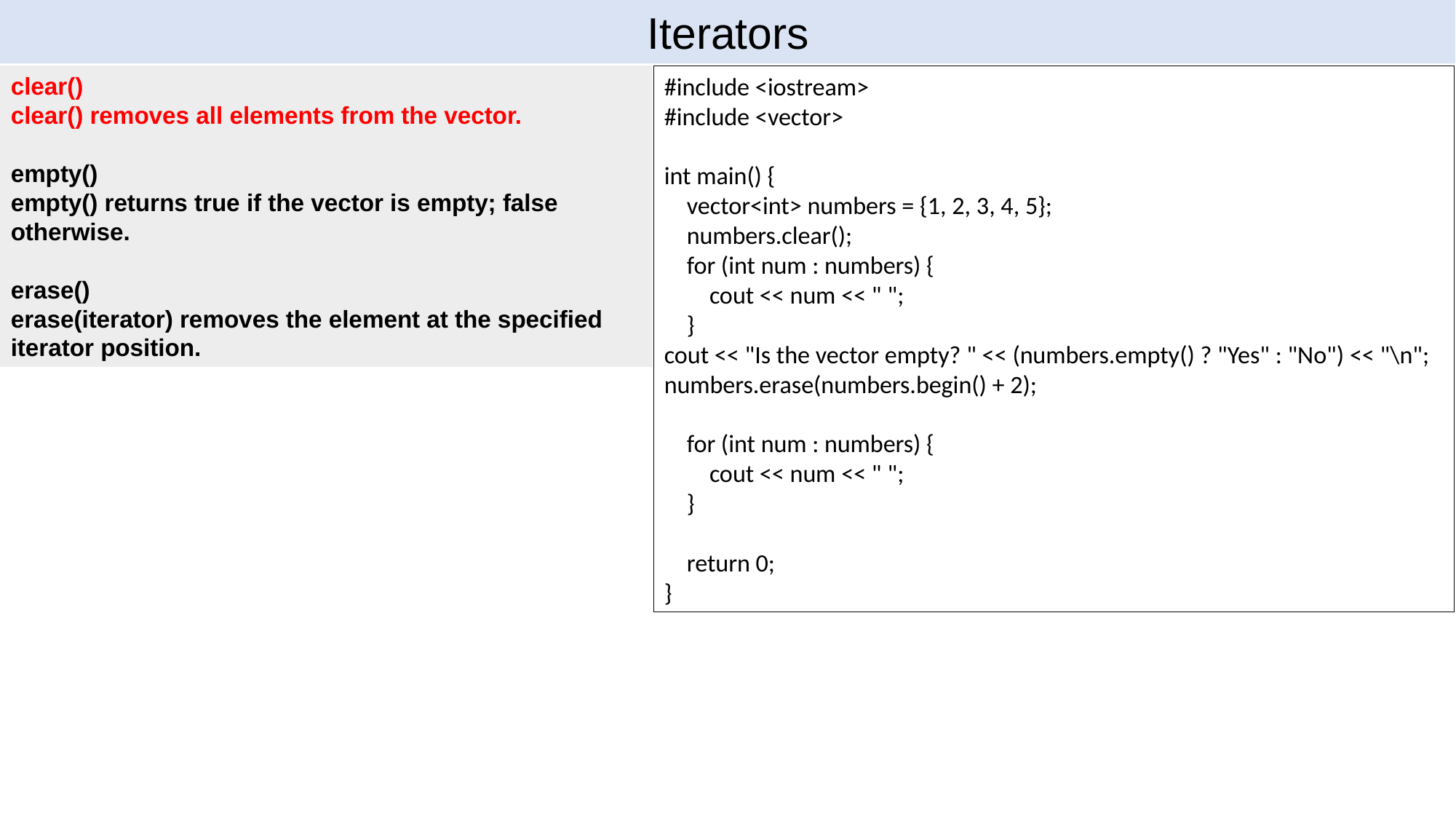

Iterators
clear()
clear() removes all elements from the vector.

empty()
empty() returns true if the vector is empty; false otherwise.

erase()
erase(iterator) removes the element at the specified iterator position.
#include <iostream>
#include <vector>

int main() {
    vector<int> numbers = {1, 2, 3, 4, 5};
    numbers.clear();
    for (int num : numbers) {
        cout << num << " ";
    }
cout << "Is the vector empty? " << (numbers.empty() ? "Yes" : "No") << "\n";
numbers.erase(numbers.begin() + 2);

    for (int num : numbers) {
        cout << num << " ";
    }

    return 0;
}